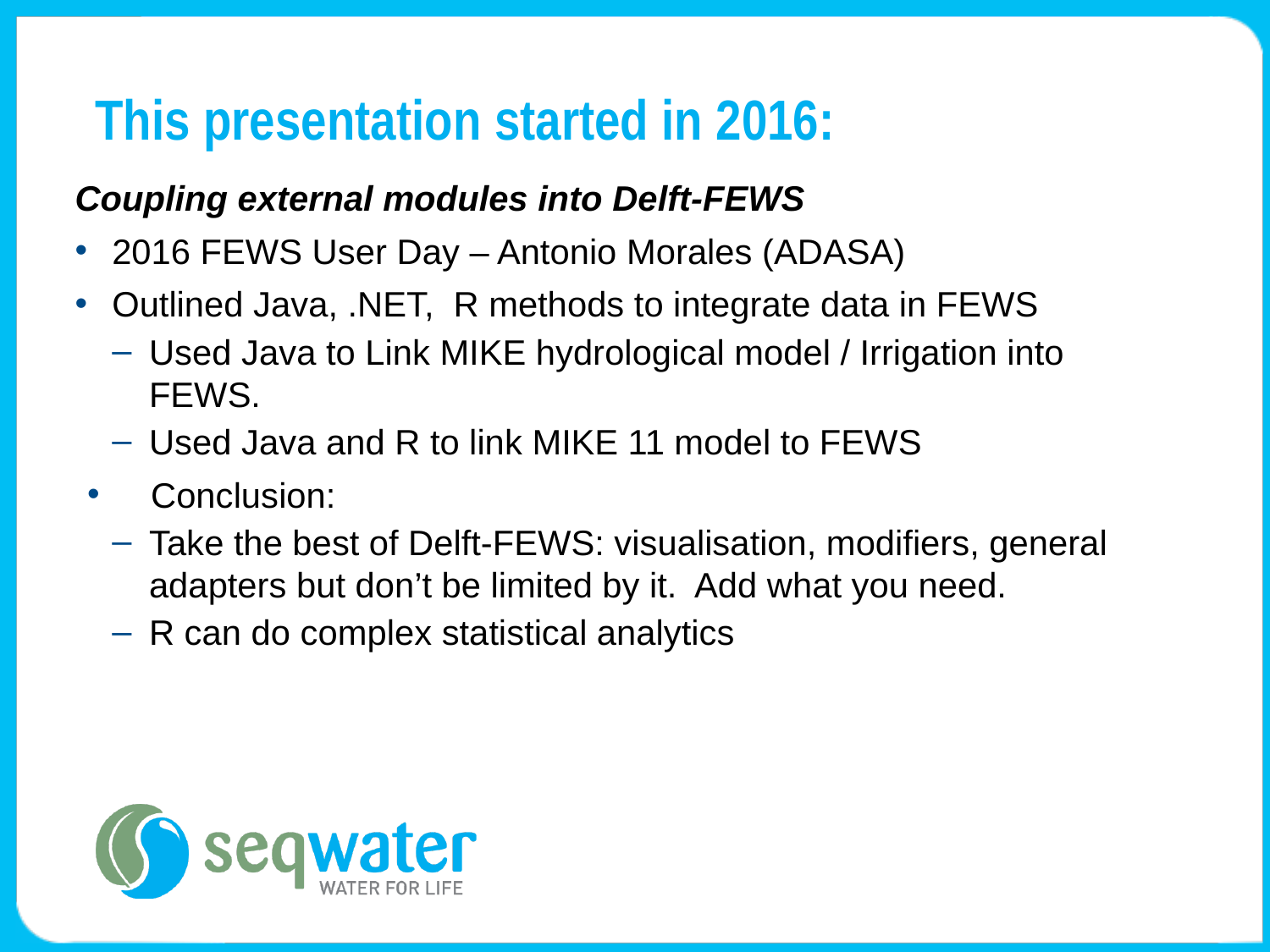

# This presentation started in 2016:
Coupling external modules into Delft-FEWS
2016 FEWS User Day – Antonio Morales (ADASA)
Outlined Java, .NET,  R methods to integrate data in FEWS
Used Java to Link MIKE hydrological model / Irrigation into FEWS.
Used Java and R to link MIKE 11 model to FEWS
Conclusion:
Take the best of Delft-FEWS: visualisation, modifiers, general adapters but don’t be limited by it.  Add what you need.
R can do complex statistical analytics